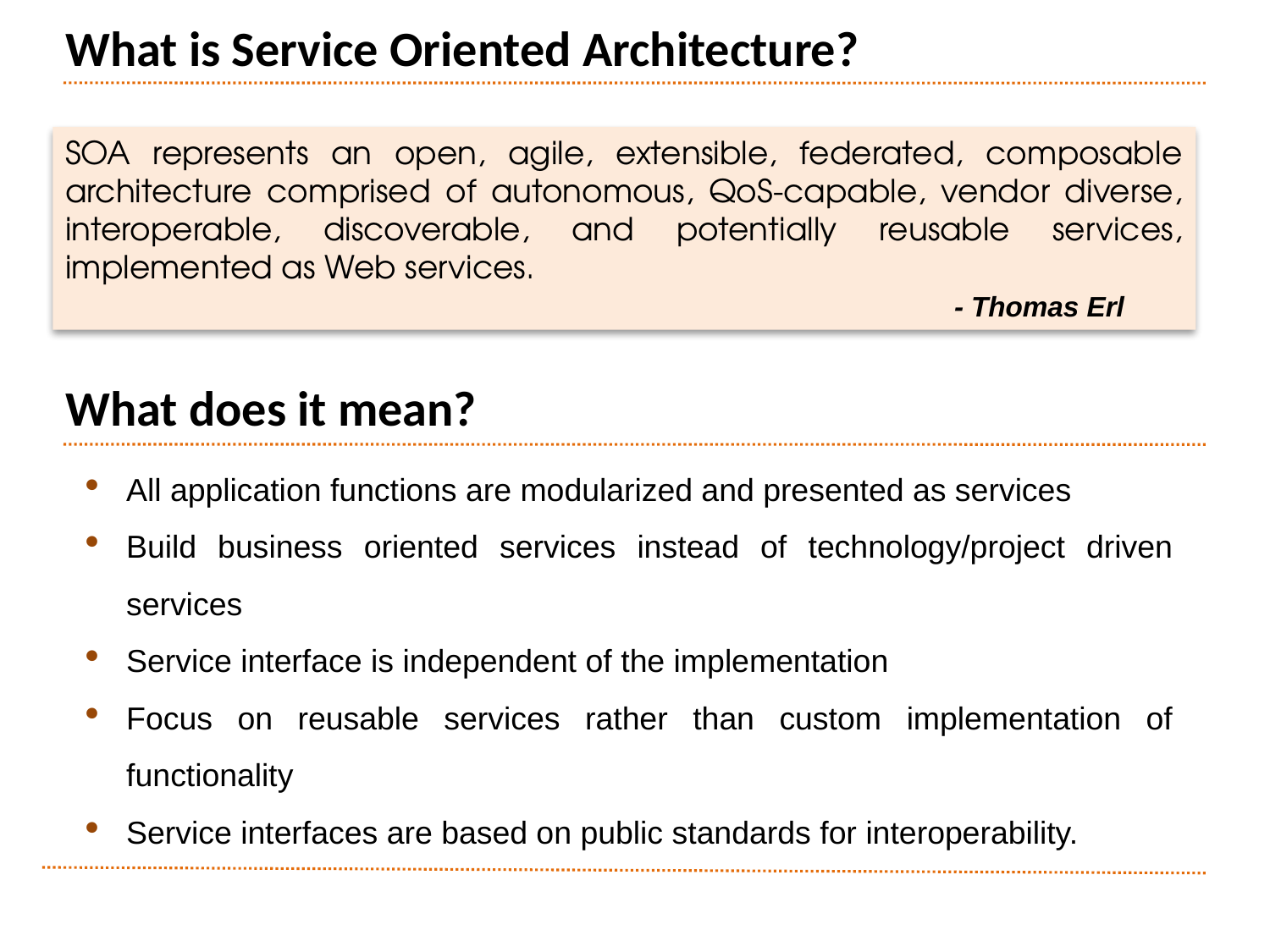

# What is Service Oriented Architecture?
SOA represents an open, agile, extensible, federated, composable architecture comprised of autonomous, QoS-capable, vendor diverse, interoperable, discoverable, and potentially reusable services, implemented as Web services.
							- Thomas Erl
What does it mean?
All application functions are modularized and presented as services
Build business oriented services instead of technology/project driven services
Service interface is independent of the implementation
Focus on reusable services rather than custom implementation of functionality
Service interfaces are based on public standards for interoperability.